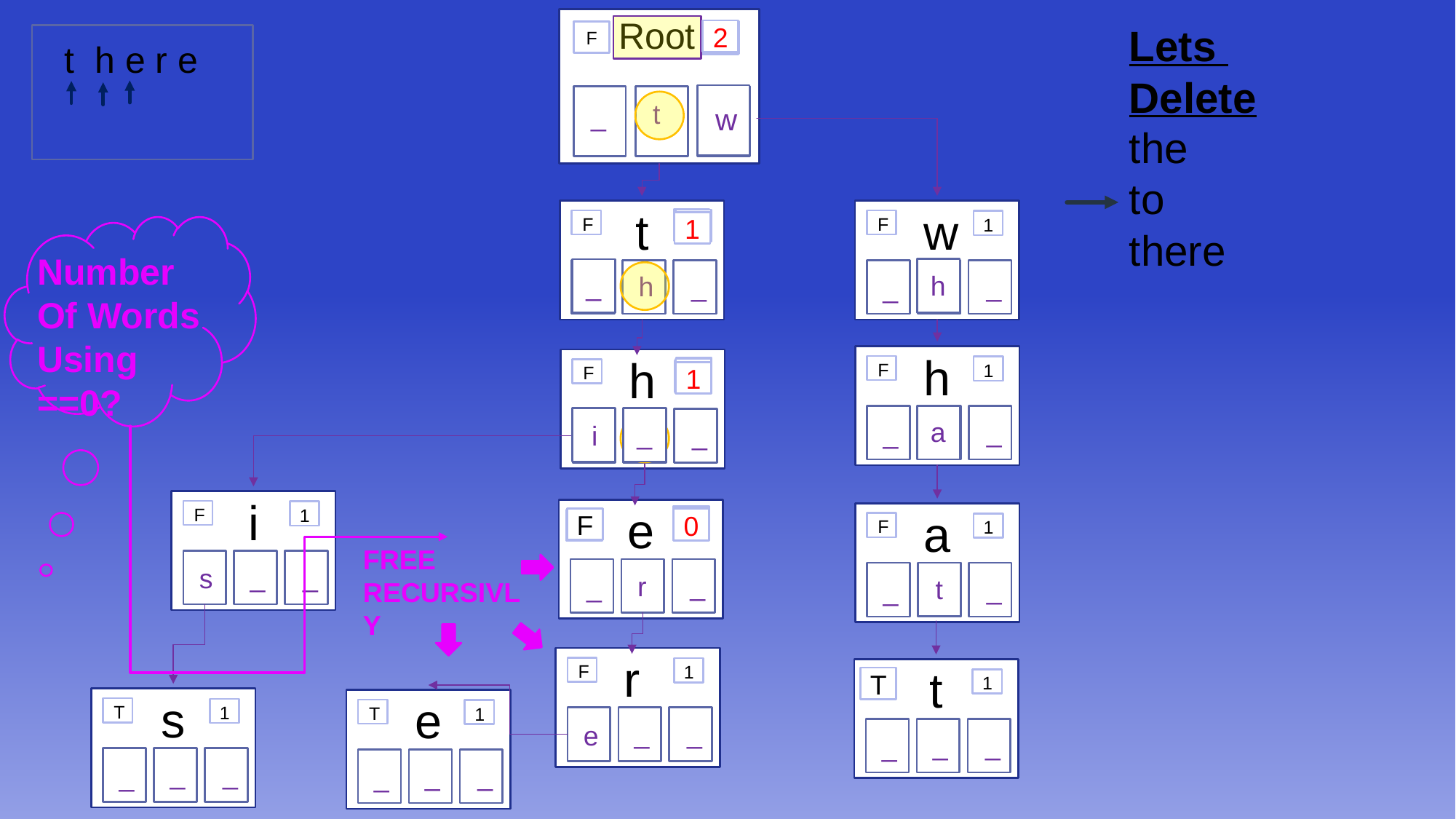

Root

F
1

t
_
Lets  Delete
the
to
there

2

2

3

5

4

3

t  h e r e

_

w
t

F
1

h
_
_
w

F
1

_
_
_
4

2

2

3

1

Number
Of Words
Using ==0?

h

_

h

F
1

_
_
_
h

F
1

e
_
_
2

2

3

1

a

i

_

i

F
1

_
_
s
e

F
1

_
r
_
a

F
1

_
_
_
2

1

F

0

T

FREE RECURSIVLY

t
r

F
1

_
_
e
t

F
1

_
_
_
T

s

T
1

_
_
_
e

T
1

_
_
_